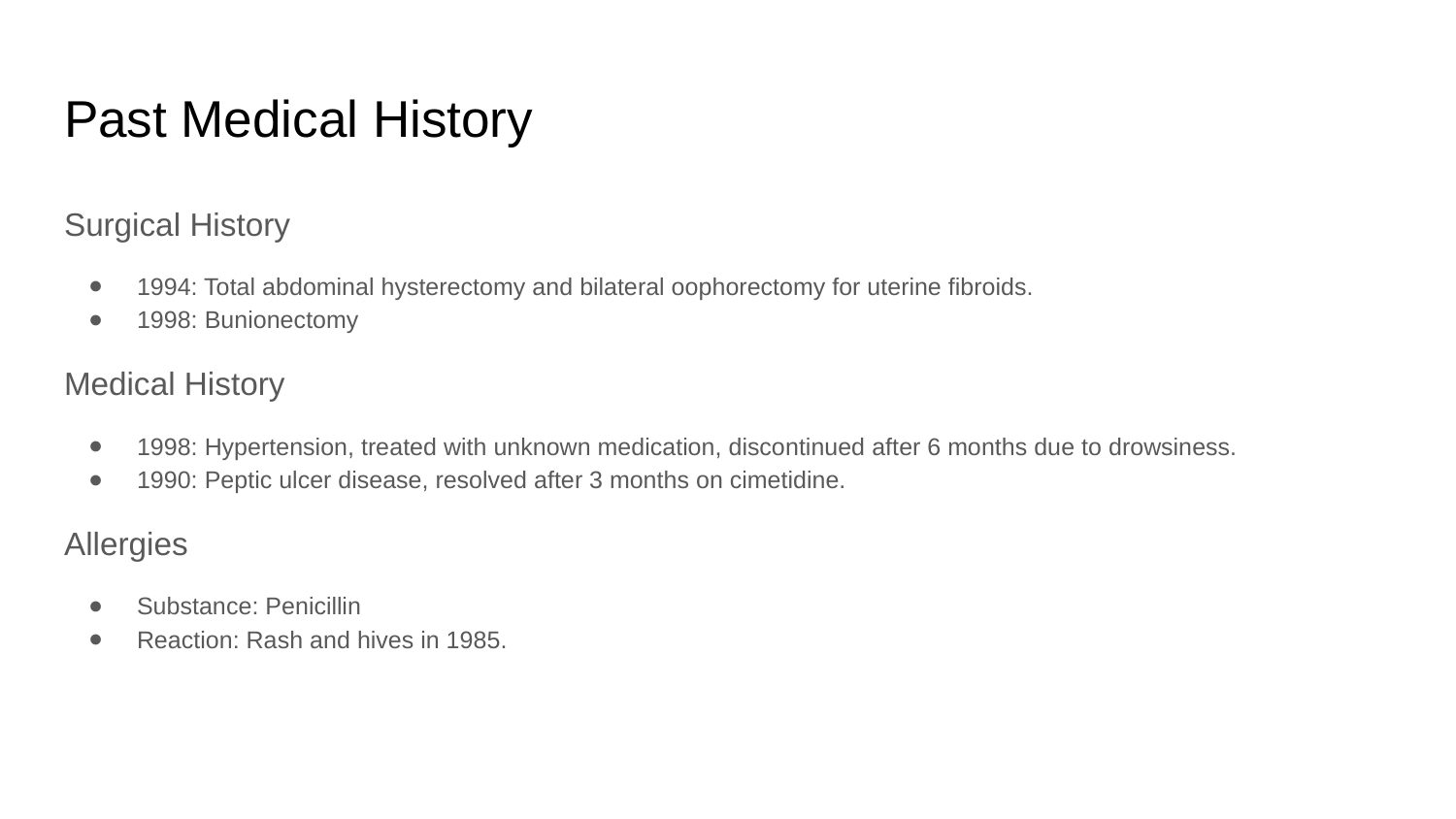

# Past Medical History
Surgical History
1994: Total abdominal hysterectomy and bilateral oophorectomy for uterine fibroids.
1998: Bunionectomy
Medical History
1998: Hypertension, treated with unknown medication, discontinued after 6 months due to drowsiness.
1990: Peptic ulcer disease, resolved after 3 months on cimetidine.
Allergies
Substance: Penicillin
Reaction: Rash and hives in 1985.